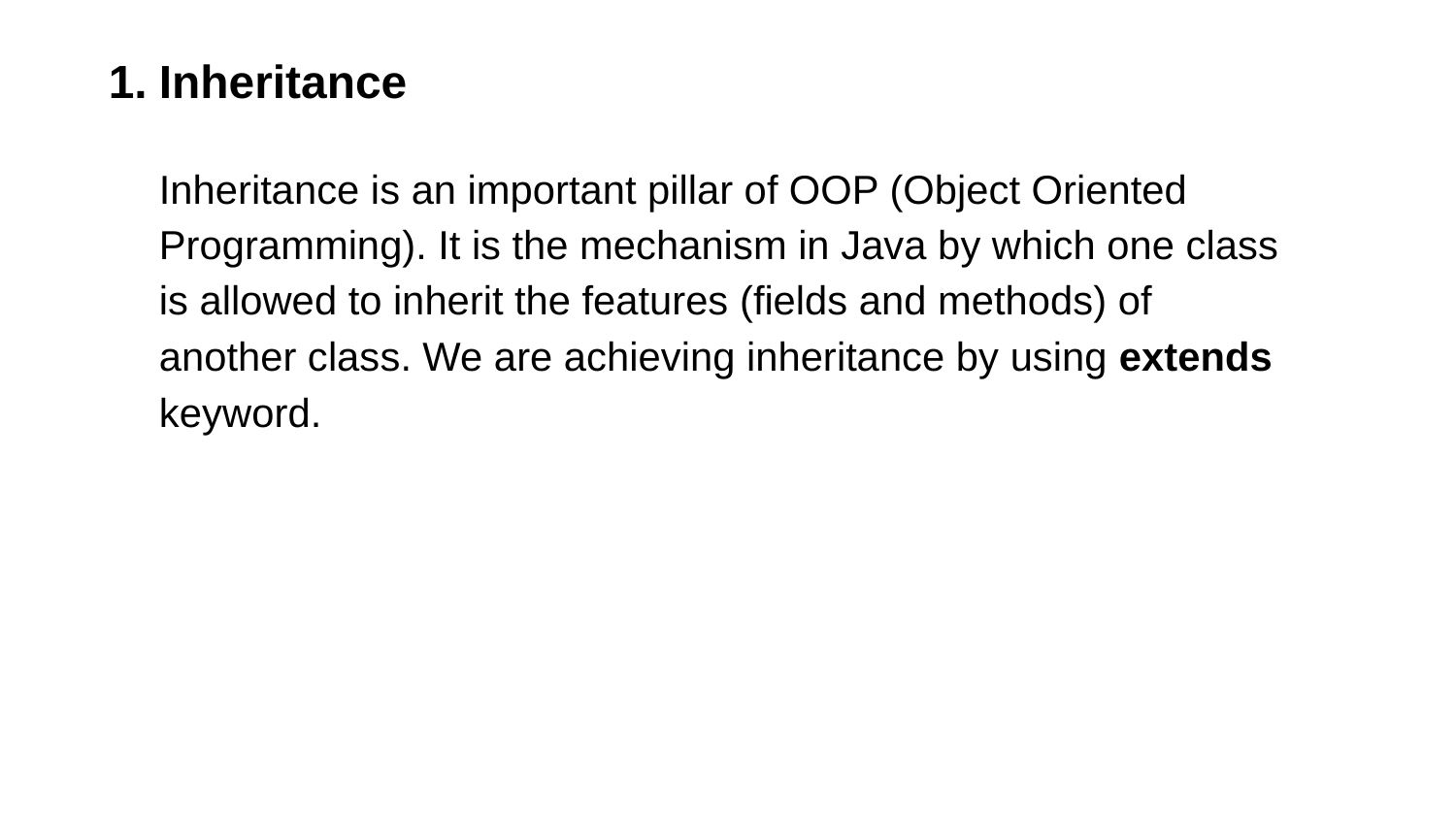

Inheritance
Inheritance is an important pillar of OOP (Object Oriented Programming). It is the mechanism in Java by which one class is allowed to inherit the features (fields and methods) of another class. We are achieving inheritance by using extends keyword.